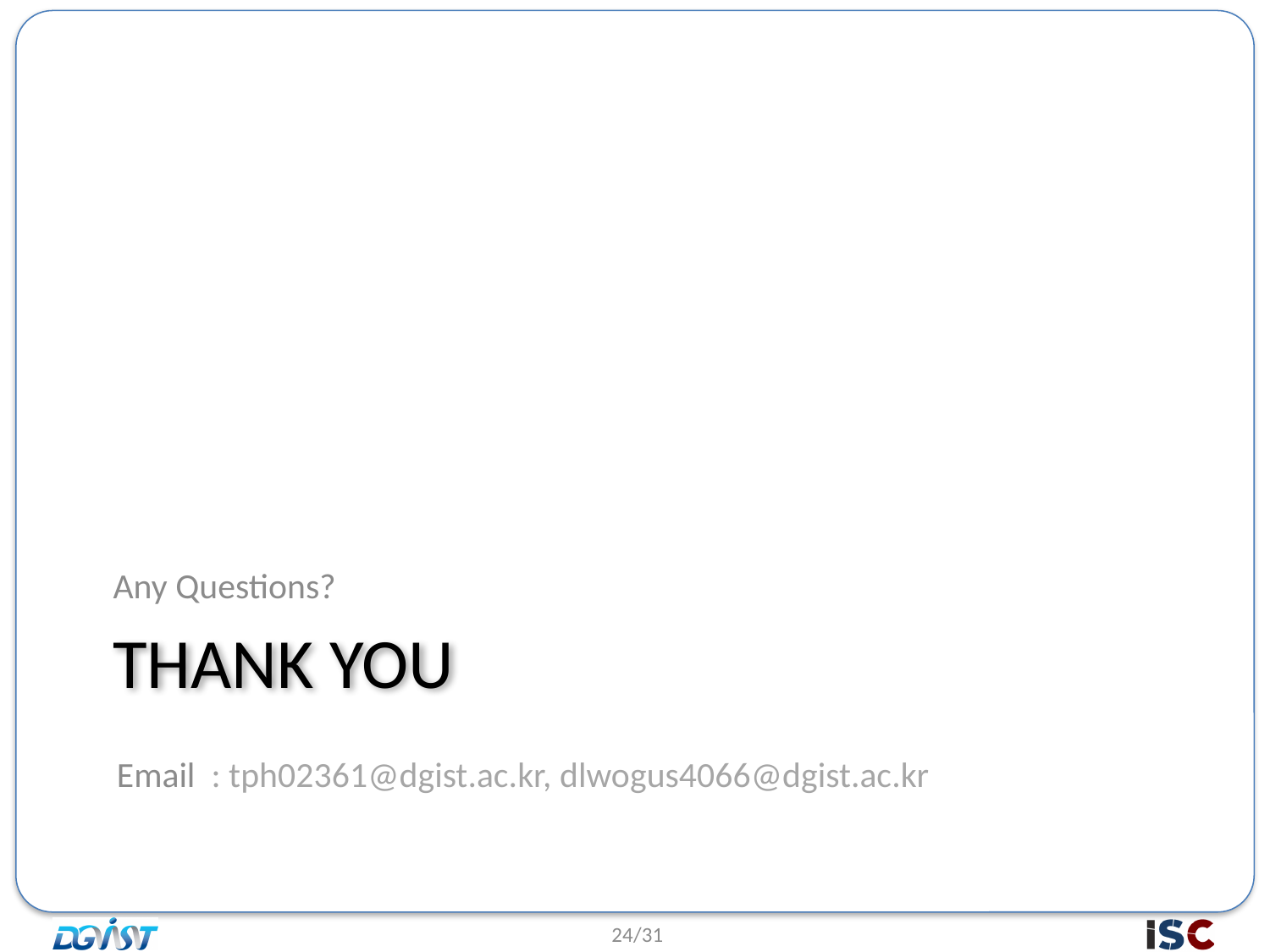

Any Questions?
Email  : tph02361@dgist.ac.kr, dlwogus4066@dgist.ac.kr
# Thank you